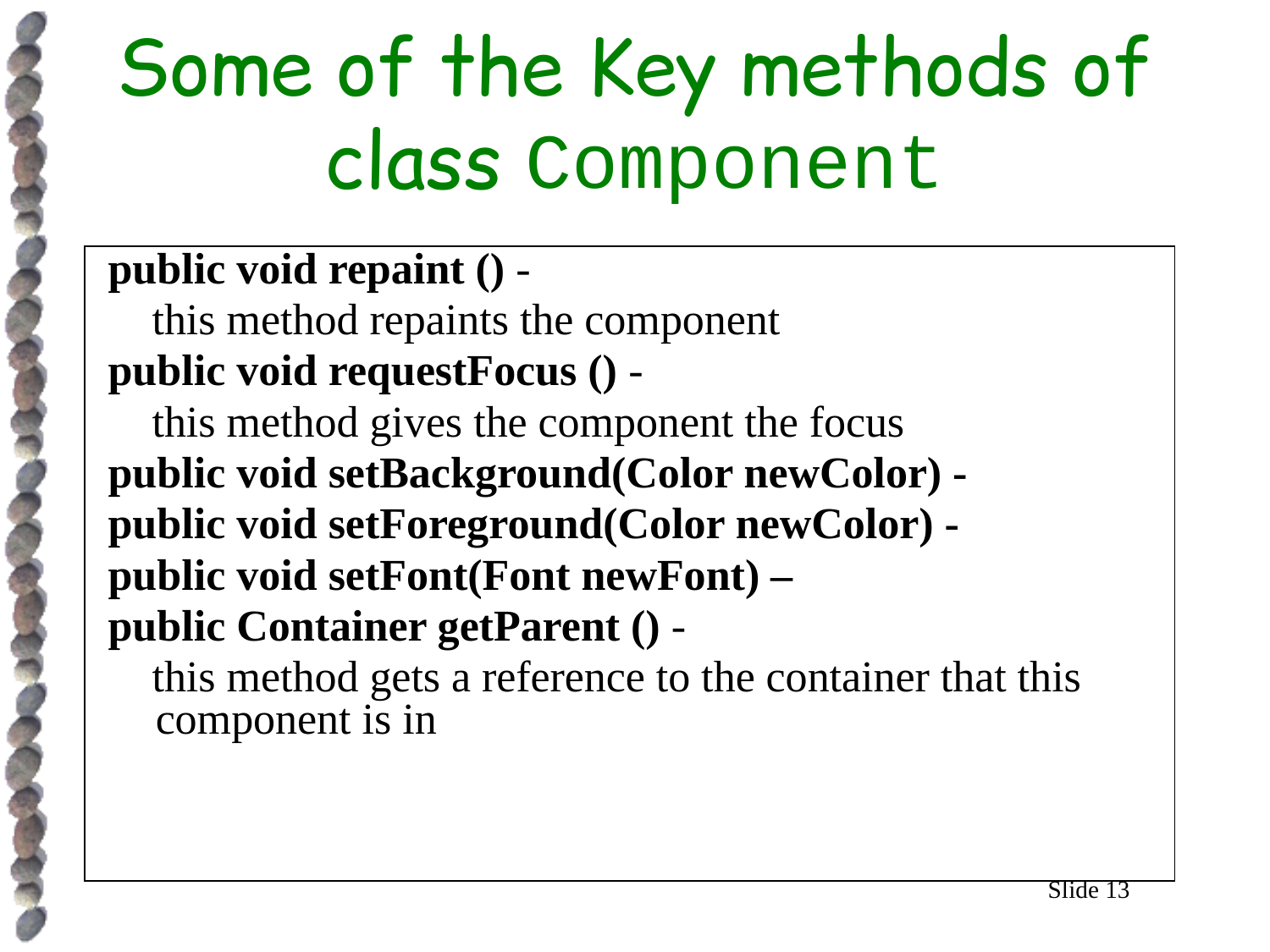

# Some of the Key methods of class Component
public void repaint () -
    this method repaints the component
public void requestFocus () -
    this method gives the component the focus
public void setBackground(Color newColor) -
public void setForeground(Color newColor) -
public void setFont(Font newFont) –
public Container getParent () -
    this method gets a reference to the container that this component is in

Slide 13